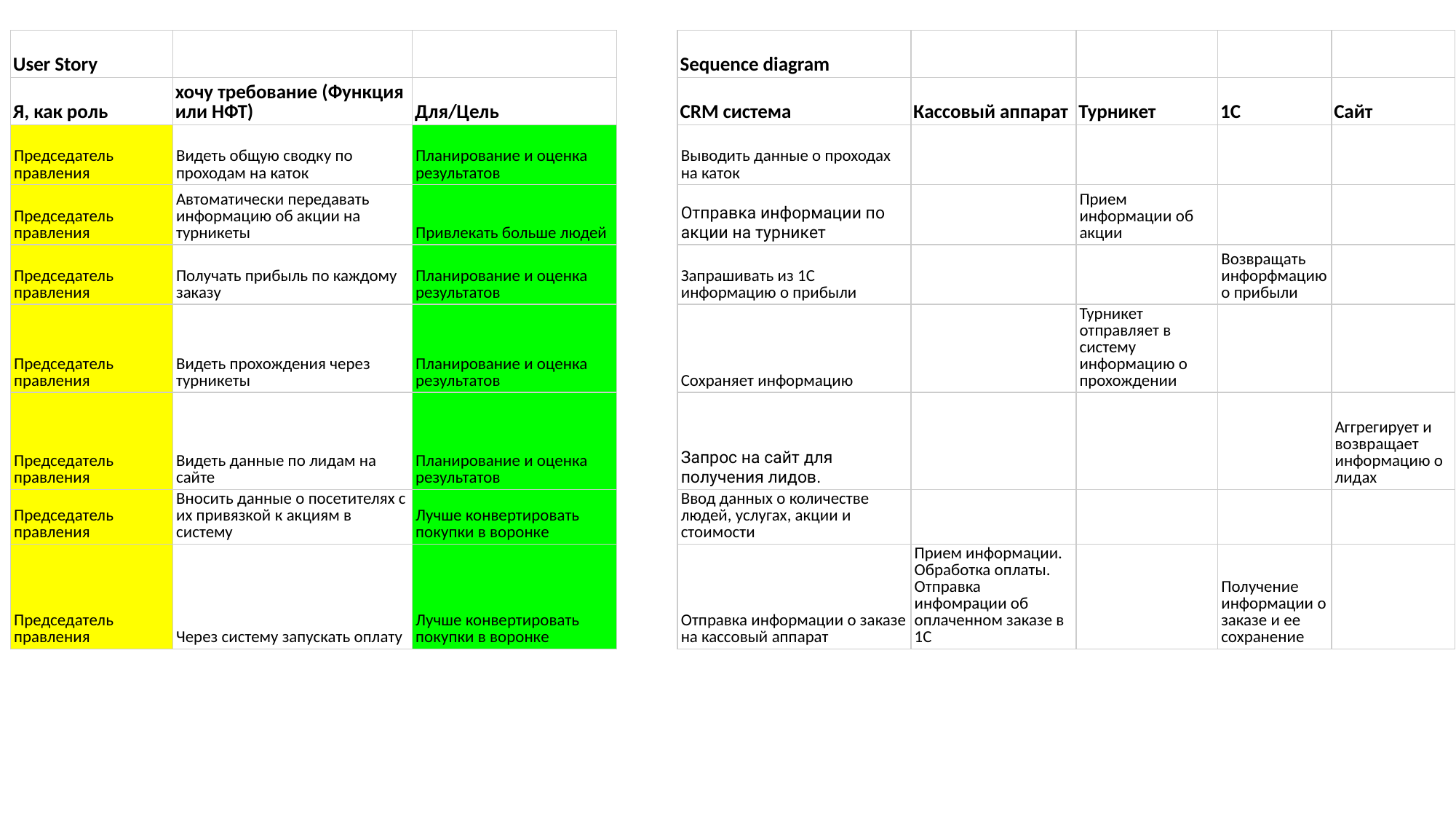

| User Story |  |  |  | Sequence diagram |  |  |  |  |
| --- | --- | --- | --- | --- | --- | --- | --- | --- |
| Я, как роль | хочу требование (Функция или НФТ) | Для/Цель |  | CRM система | Кассовый аппарат | Турникет | 1С | Сайт |
| Председатель правления | Видеть общую сводку по проходам на каток | Планирование и оценка результатов |  | Выводить данные о проходах на каток |  |  |  |  |
| Председатель правления | Автоматически передавать информацию об акции на турникеты | Привлекать больше людей |  | Отправка информации по акции на турникет |  | Прием информации об акции |  |  |
| Председатель правления | Получать прибыль по каждому заказу | Планирование и оценка результатов |  | Запрашивать из 1С информацию о прибыли |  |  | Возвращать инфорфмацию о прибыли |  |
| Председатель правления | Видеть прохождения через турникеты | Планирование и оценка результатов |  | Сохраняет информацию |  | Турникет отправляет в систему информацию о прохождении |  |  |
| Председатель правления | Видеть данные по лидам на сайте | Планирование и оценка результатов |  | Запрос на сайт для получения лидов. |  |  |  | Аггрегирует и возвращает информацию о лидах |
| Председатель правления | Вносить данные о посетителях с их привязкой к акциям в систему | Лучше конвертировать покупки в воронке |  | Ввод данных о количестве людей, услугах, акции и стоимости |  |  |  |  |
| Председатель правления | Через систему запускать оплату | Лучше конвертировать покупки в воронке |  | Отправка информации о заказе на кассовый аппарат | Прием информации. Обработка оплаты. Отправка инфомрации об оплаченном заказе в 1С |  | Получение информации о заказе и ее сохранение |  |